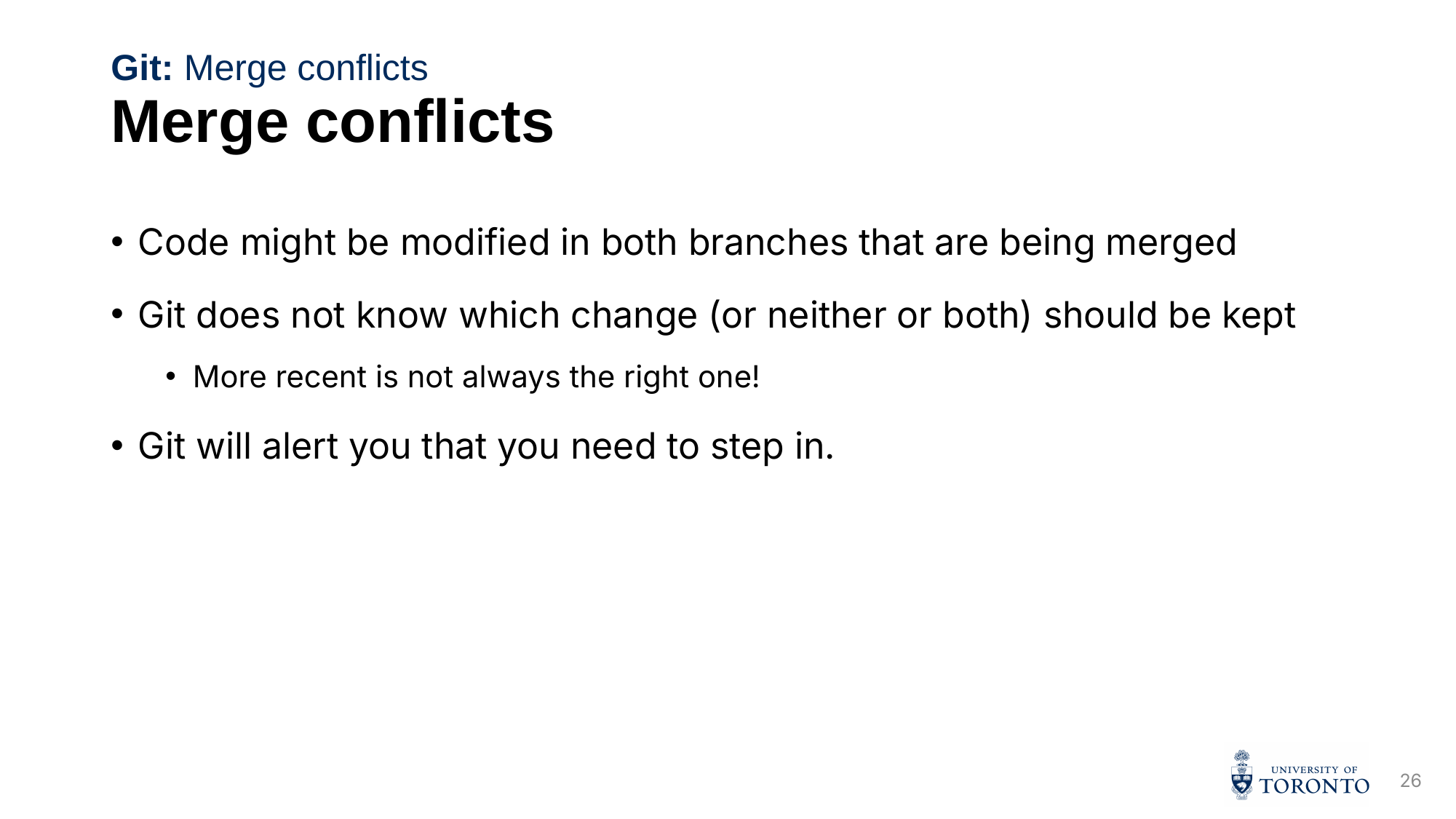

# Merge conflicts
Git: Merge conflicts
Code might be modified in both branches that are being merged
Git does not know which change (or neither or both) should be kept
More recent is not always the right one!
Git will alert you that you need to step in.
26